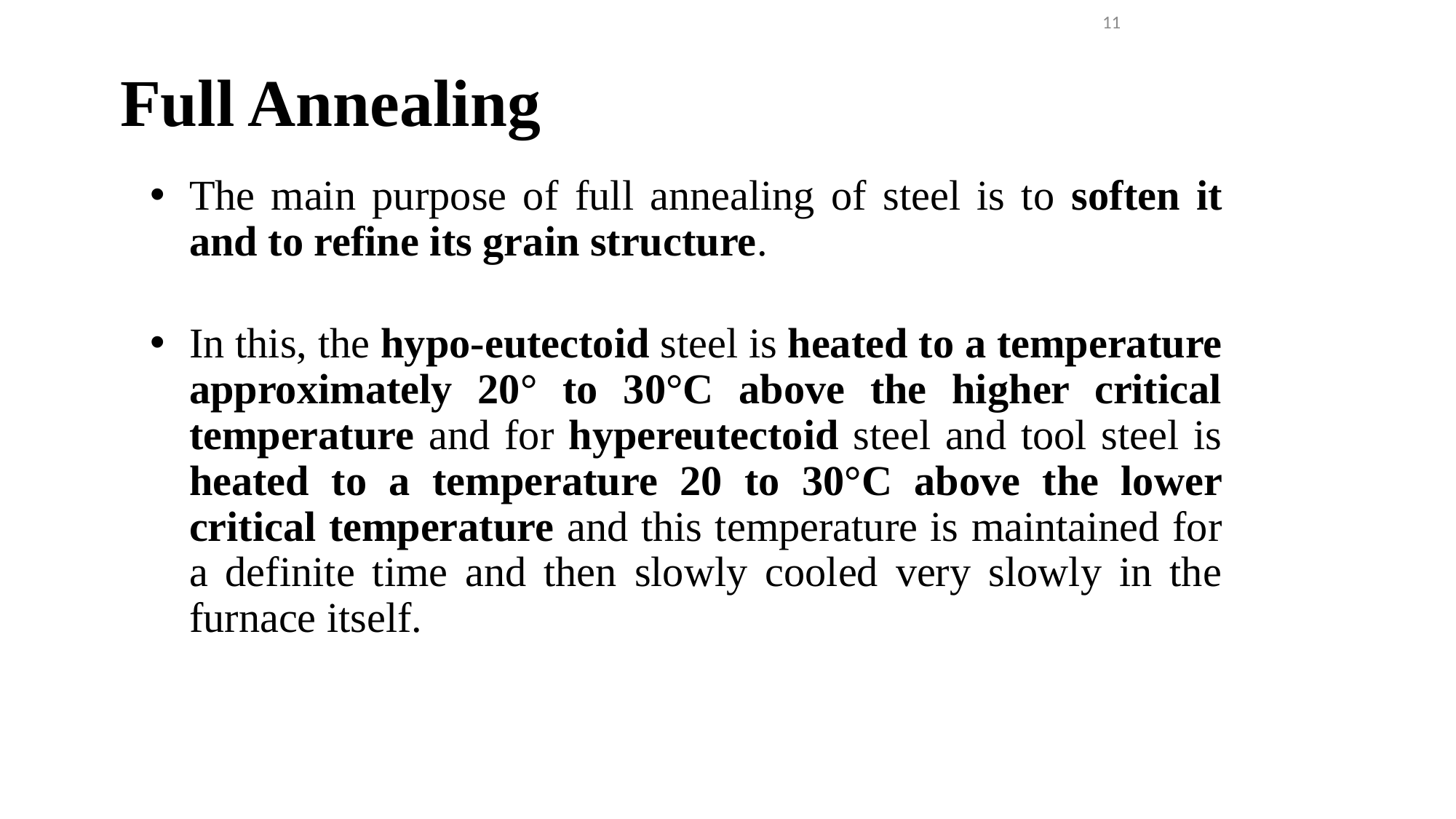

11
# Full Annealing
The main purpose of full annealing of steel is to soften it and to refine its grain structure.

In this, the hypo-eutectoid steel is heated to a temperature approximately 20° to 30°C above the higher critical temperature and for hypereutectoid steel and tool steel is heated to a temperature 20 to 30°C above the lower critical temperature and this temperature is maintained for a definite time and then slowly cooled very slowly in the furnace itself.